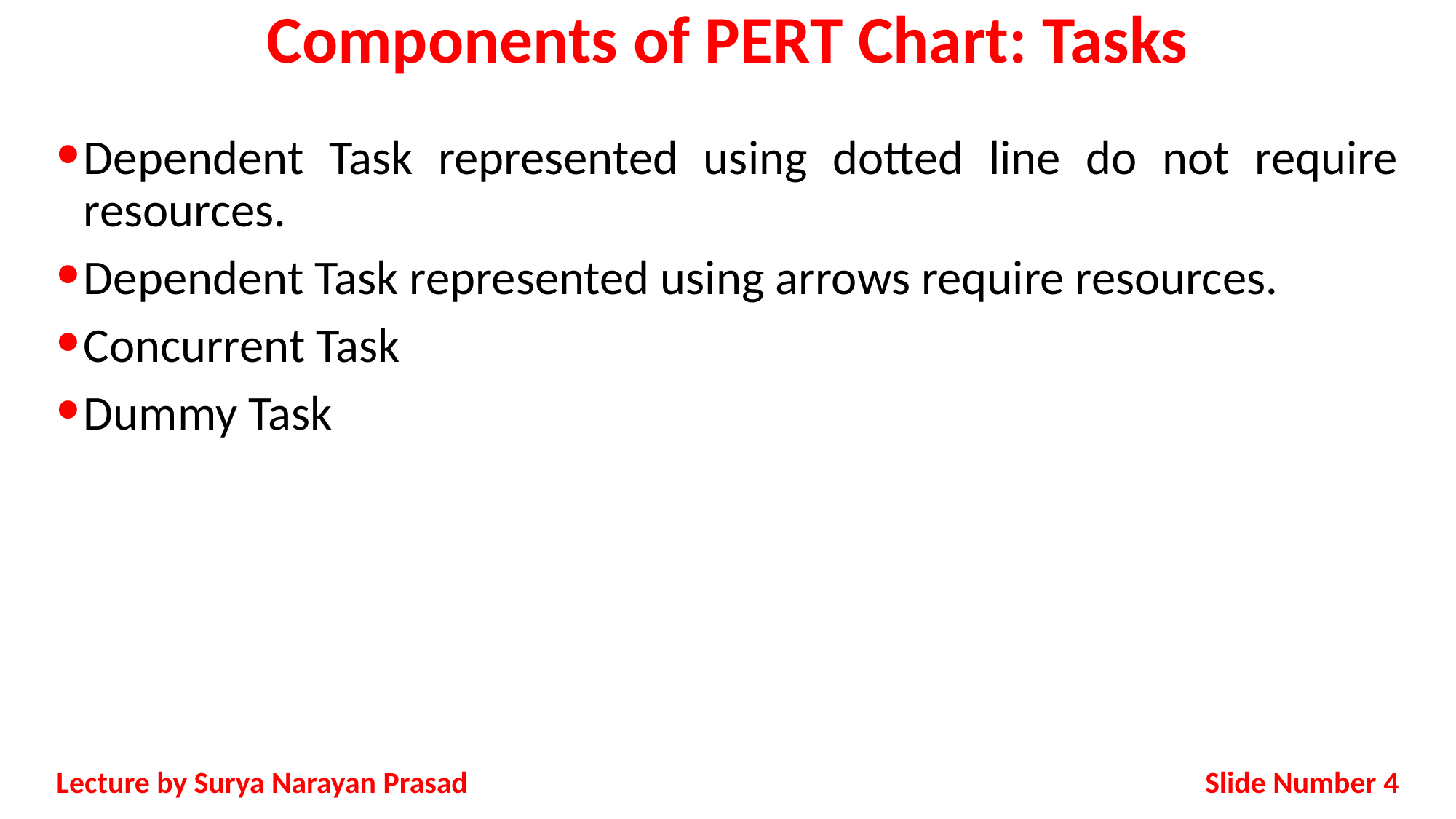

# Components of PERT Chart: Tasks
Dependent Task represented using dotted line do not require resources.
Dependent Task represented using arrows require resources.
Concurrent Task
Dummy Task

Slide Number 4
Lecture by Surya Narayan Prasad